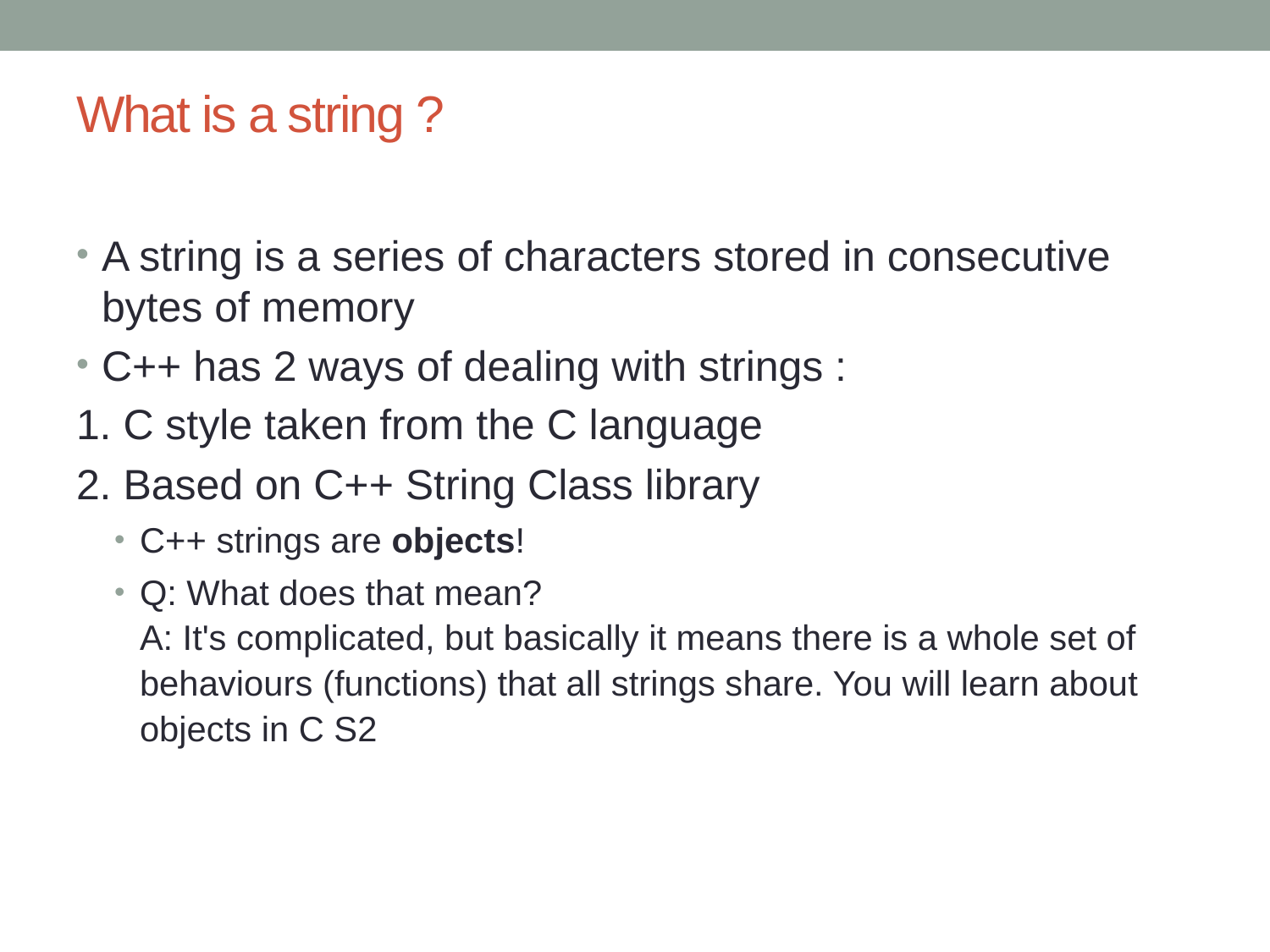

# What is a string ?
A string is a series of characters stored in consecutive bytes of memory
C++ has 2 ways of dealing with strings :
1. C style taken from the C language
2. Based on C++ String Class library
C++ strings are objects!
Q: What does that mean?
A: It's complicated, but basically it means there is a whole set of behaviours (functions) that all strings share. You will learn about objects in C S2